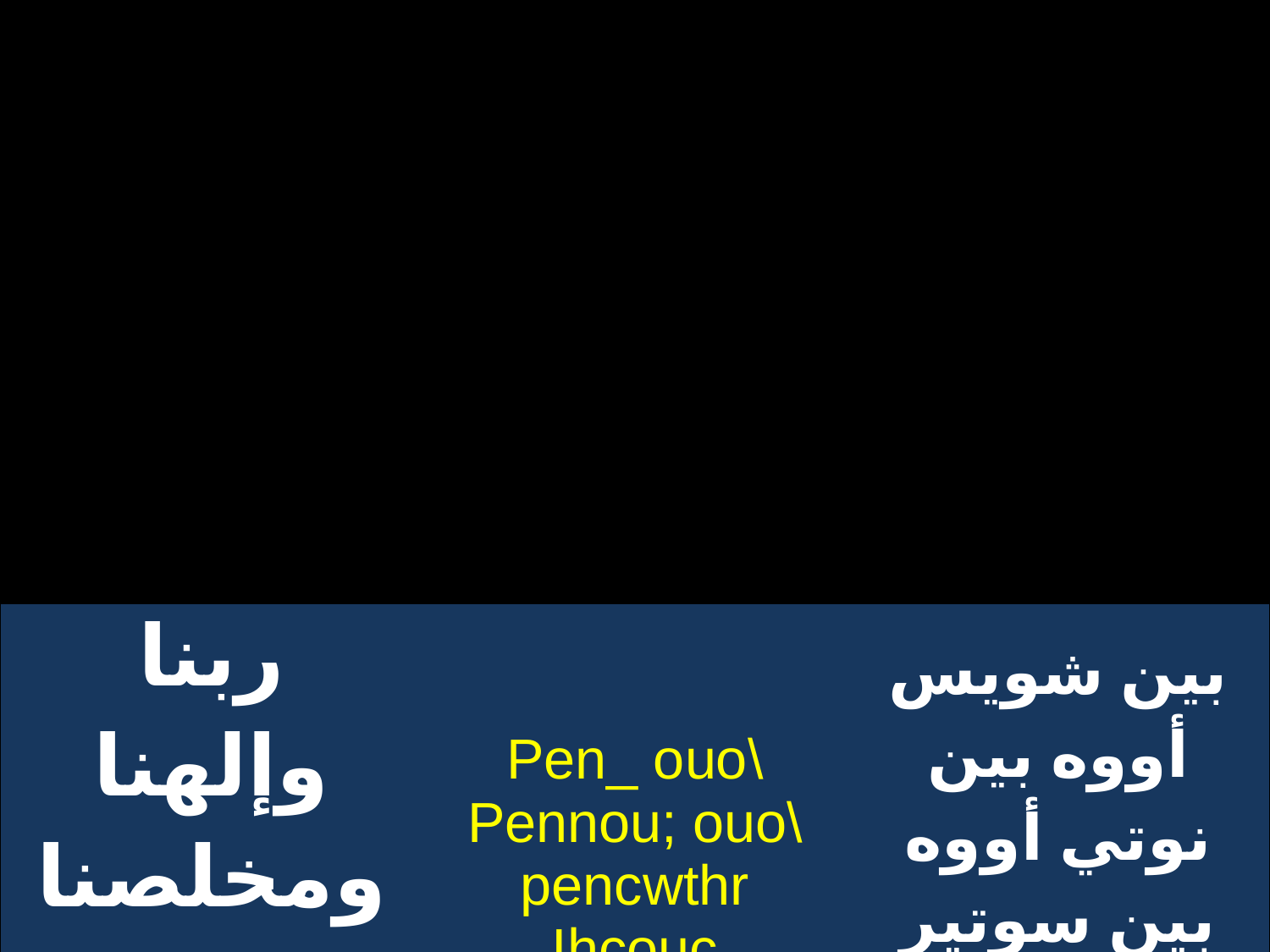

| ربنا وإلهنا ومخلصنا يسوع المسيح | Pen\_ ouo\ Pennou; ouo\ pencwthr Ihcouc Pi`xrictoc | بين شويس أووه بين نوتي أووه بين سوتير إيسوس بي إخرستوس |
| --- | --- | --- |